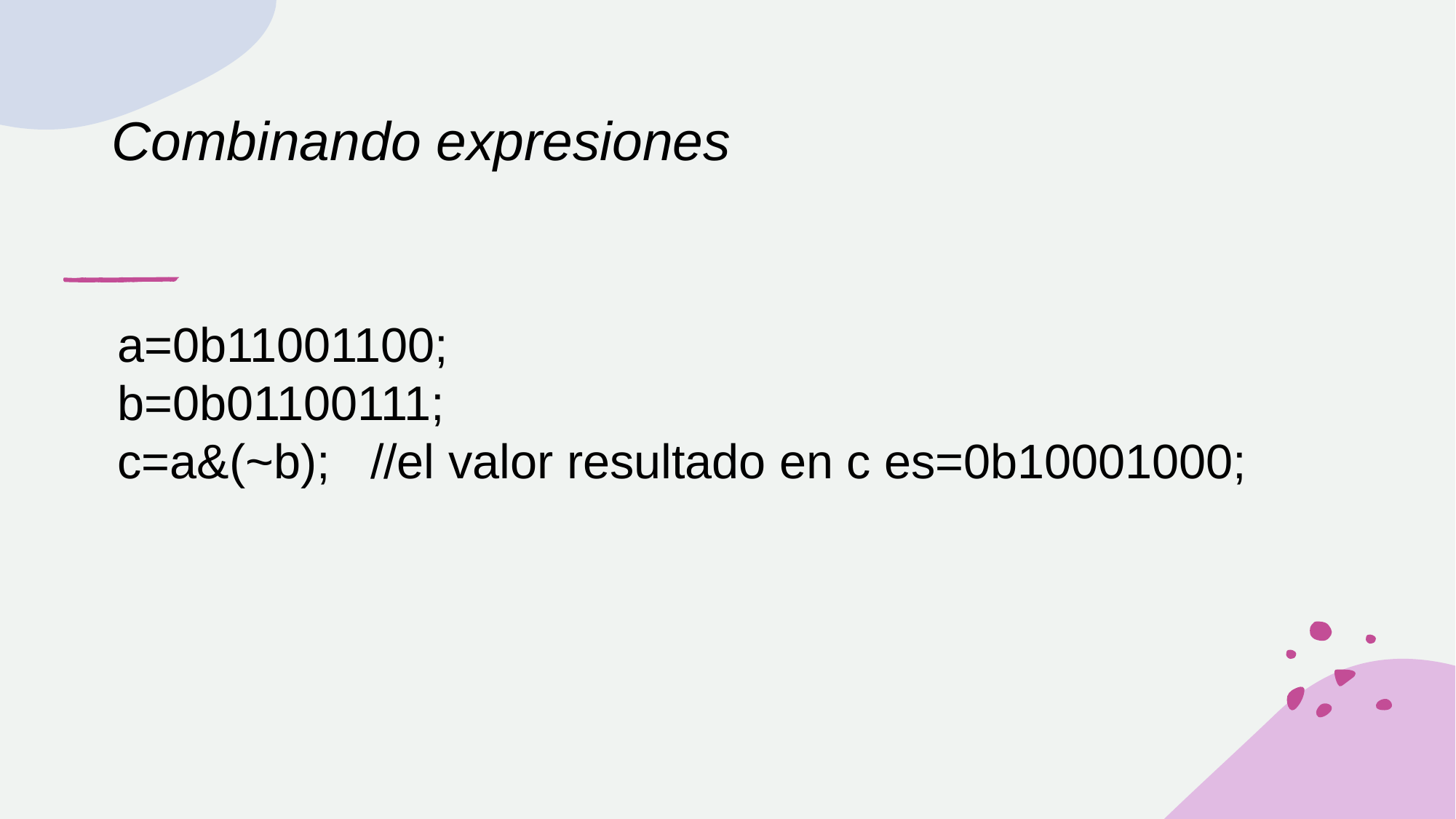

# Combinando expresiones
a=0b11001100;
b=0b01100111;
c=a&(~b);   //el valor resultado en c es=0b10001000;